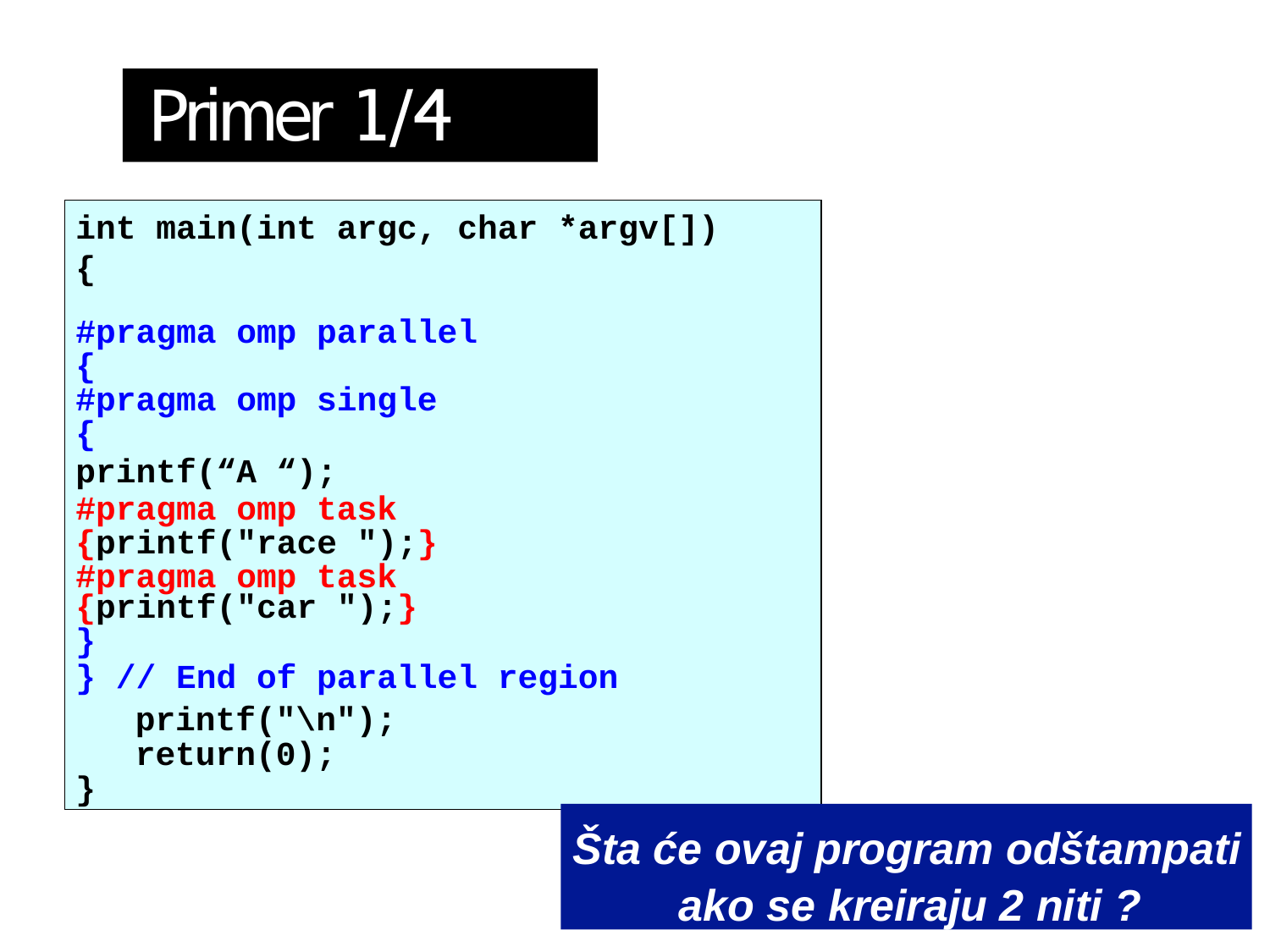

# Primer 1/4

int main(int argc, char *argv[]) {
#pragma omp parallel
{
#pragma omp single
{
printf(“A “);
#pragma omp task
{printf("race ");}
#pragma omp task
{printf("car ");}
}
} // End of parallel region
printf("\n");  return(0);
}
Šta će ovaj program odštampati ako se kreiraju 2 niti ?